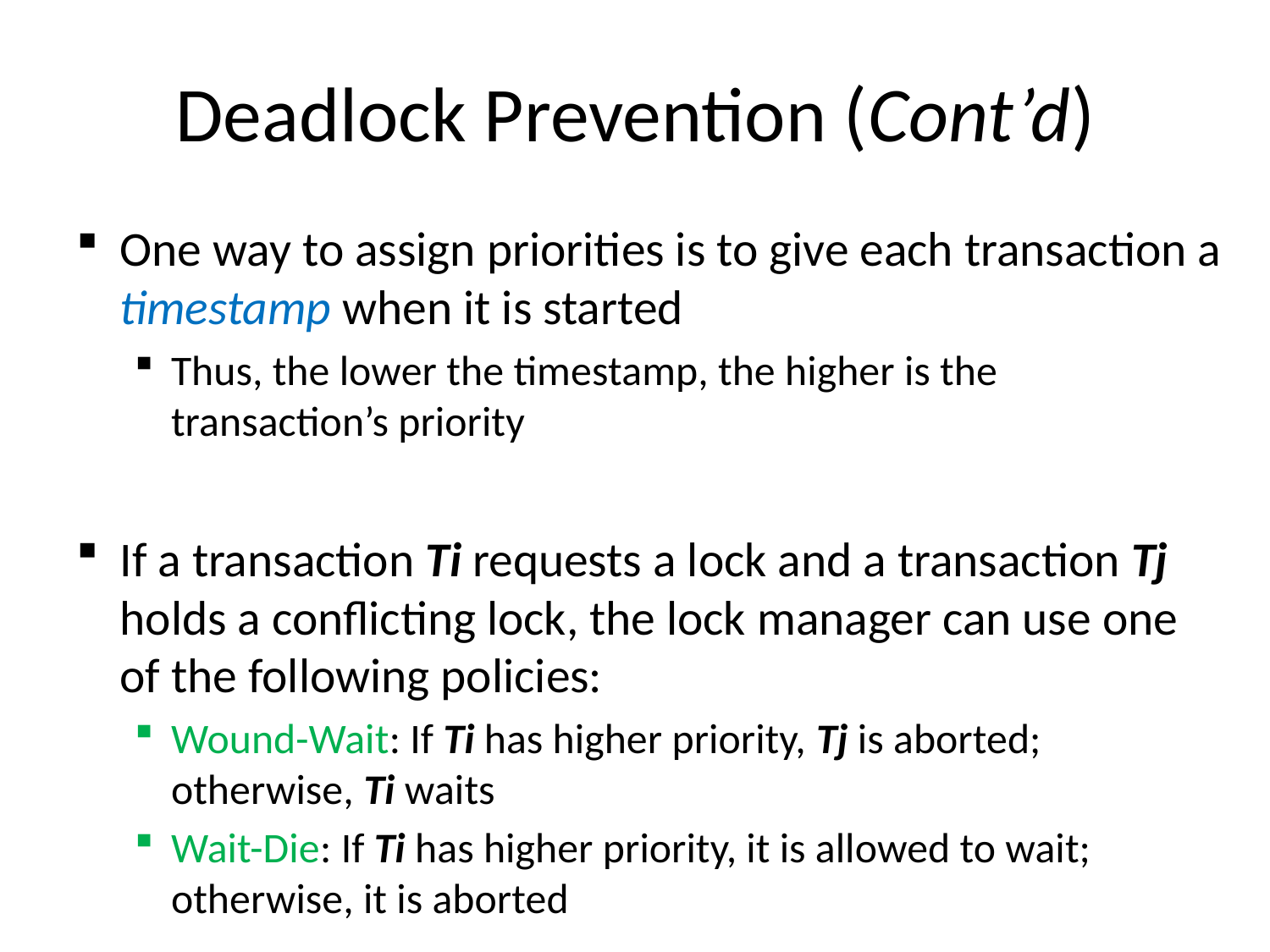

# Deadlock Prevention (Cont’d)
One way to assign priorities is to give each transaction a timestamp when it is started
Thus, the lower the timestamp, the higher is the transaction’s priority

If a transaction Ti requests a lock and a transaction Tj holds a conflicting lock, the lock manager can use one of the following policies:
Wound-Wait: If Ti has higher priority, Tj is aborted; otherwise, Ti waits
Wait-Die: If Ti has higher priority, it is allowed to wait; otherwise, it is aborted